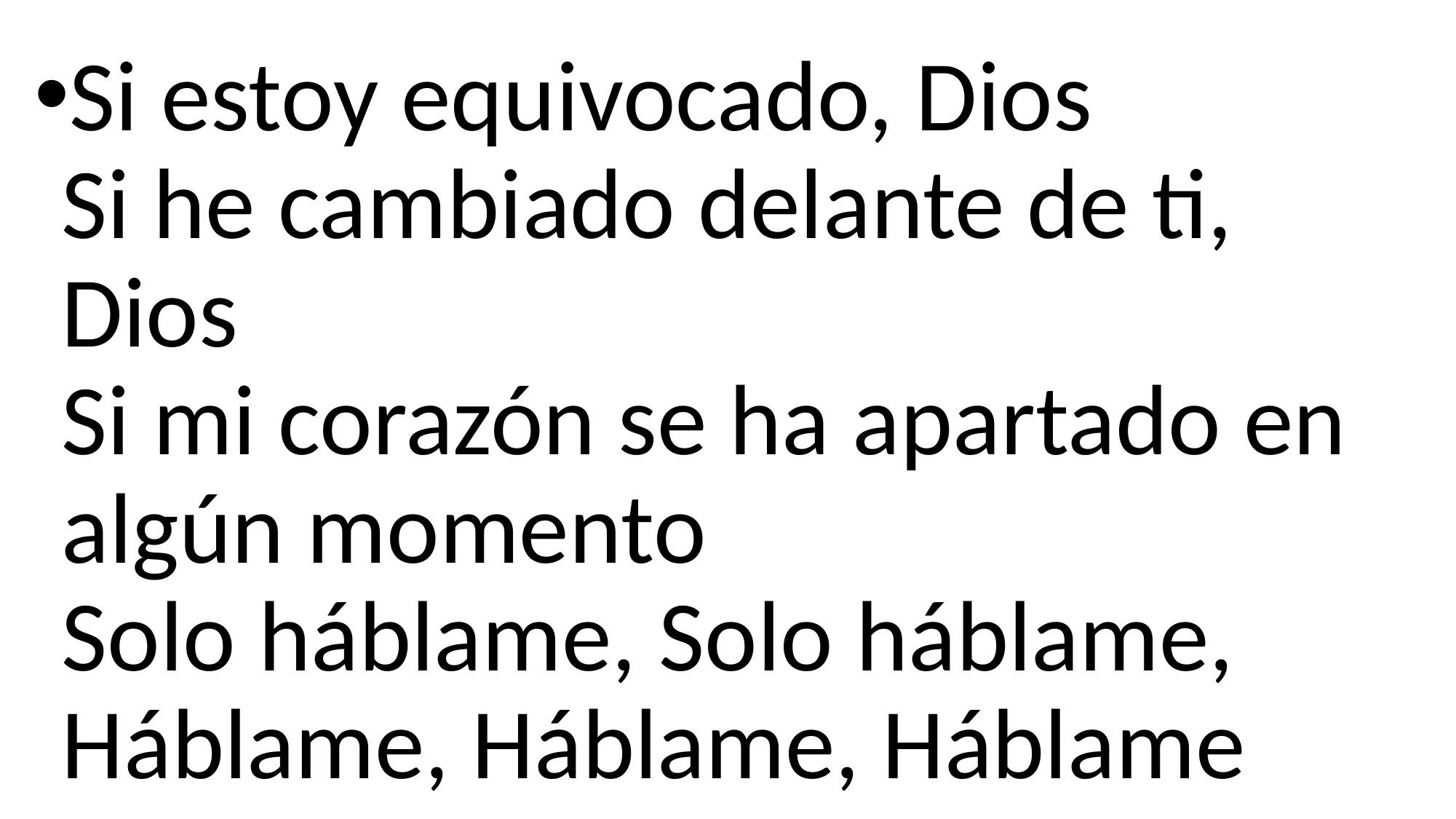

Si estoy equivocado, Dios
Si he cambiado delante de ti, Dios
Si mi corazón se ha apartado en algún momento
Solo háblame, Solo háblame, Háblame, Háblame, Háblame